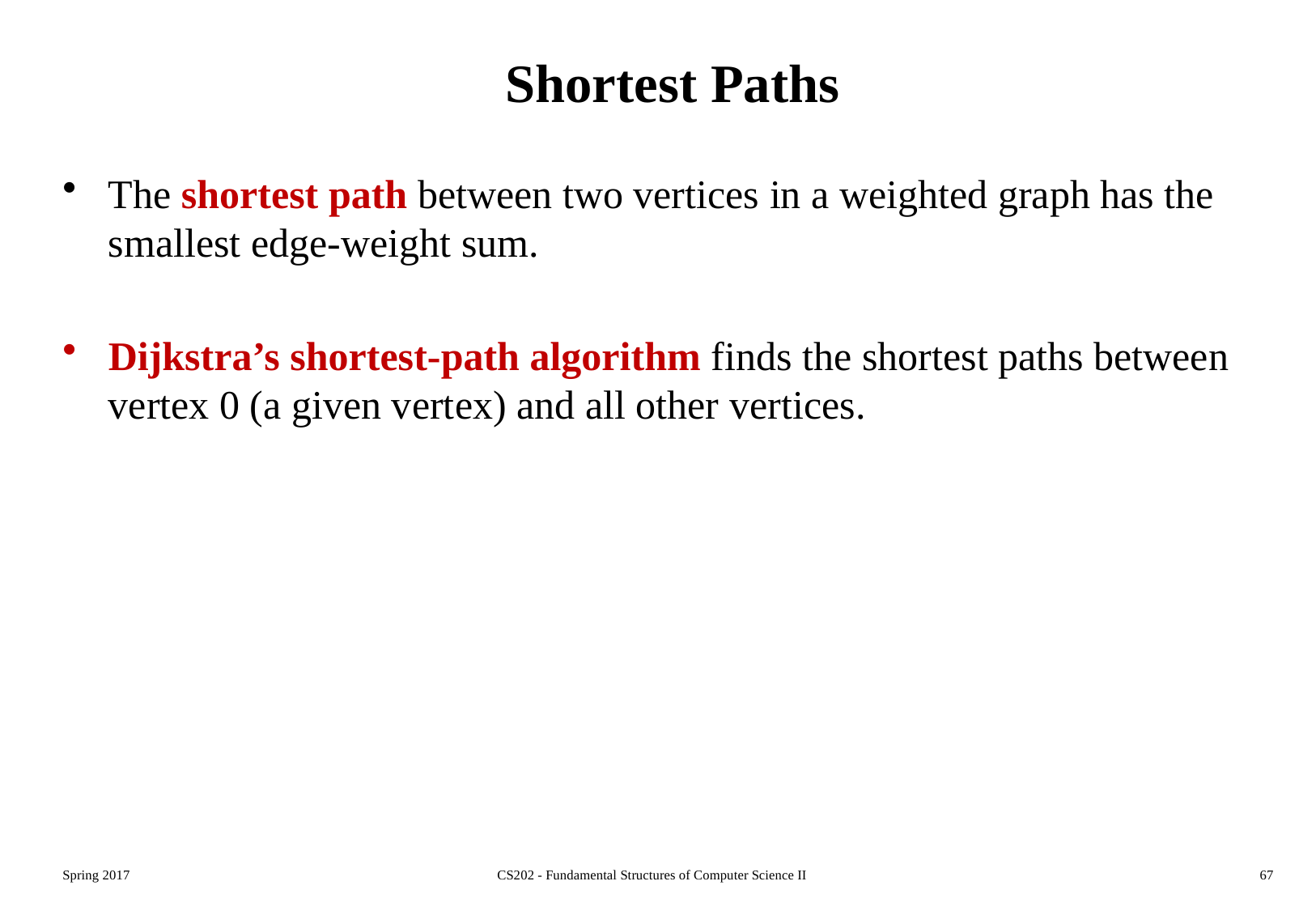

# Shortest Paths
The shortest path between two vertices in a weighted graph has the smallest edge-weight sum.

Dijkstra’s shortest-path algorithm finds the shortest paths between vertex 0 (a given vertex) and all other vertices.
Spring 2017
CS202 - Fundamental Structures of Computer Science II
67